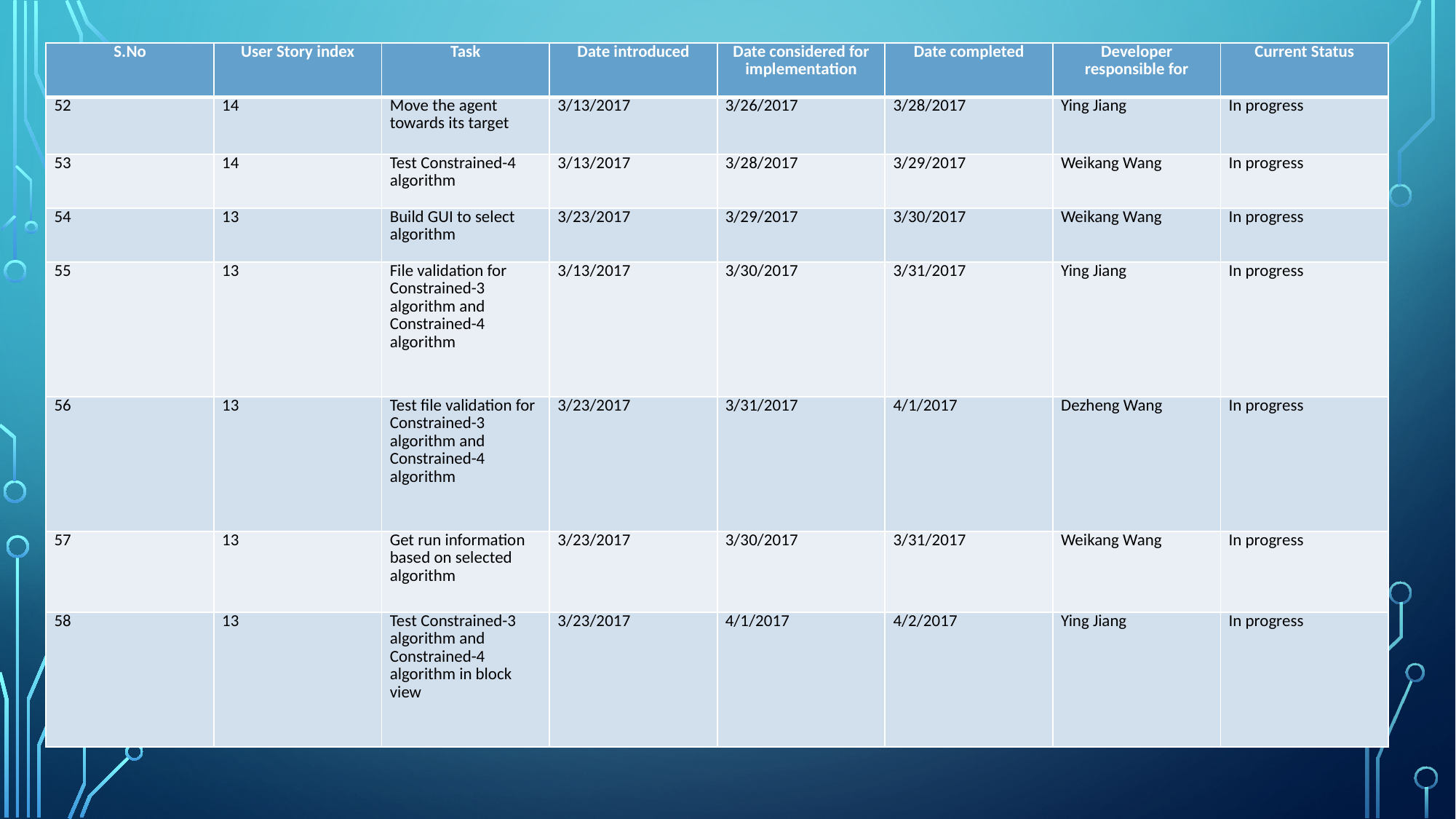

| S.No | User Story index | Task | Date introduced | Date considered for implementation | Date completed | Developer responsible for | Current Status |
| --- | --- | --- | --- | --- | --- | --- | --- |
| 52 | 14 | Move the agent towards its target | 3/13/2017 | 3/26/2017 | 3/28/2017 | Ying Jiang | In progress |
| 53 | 14 | Test Constrained-4 algorithm | 3/13/2017 | 3/28/2017 | 3/29/2017 | Weikang Wang | In progress |
| 54 | 13 | Build GUI to select algorithm | 3/23/2017 | 3/29/2017 | 3/30/2017 | Weikang Wang | In progress |
| 55 | 13 | File validation for Constrained-3 algorithm and Constrained-4 algorithm | 3/13/2017 | 3/30/2017 | 3/31/2017 | Ying Jiang | In progress |
| 56 | 13 | Test file validation for Constrained-3 algorithm and Constrained-4 algorithm | 3/23/2017 | 3/31/2017 | 4/1/2017 | Dezheng Wang | In progress |
| 57 | 13 | Get run information based on selected algorithm | 3/23/2017 | 3/30/2017 | 3/31/2017 | Weikang Wang | In progress |
| 58 | 13 | Test Constrained-3 algorithm and Constrained-4 algorithm in block view | 3/23/2017 | 4/1/2017 | 4/2/2017 | Ying Jiang | In progress |